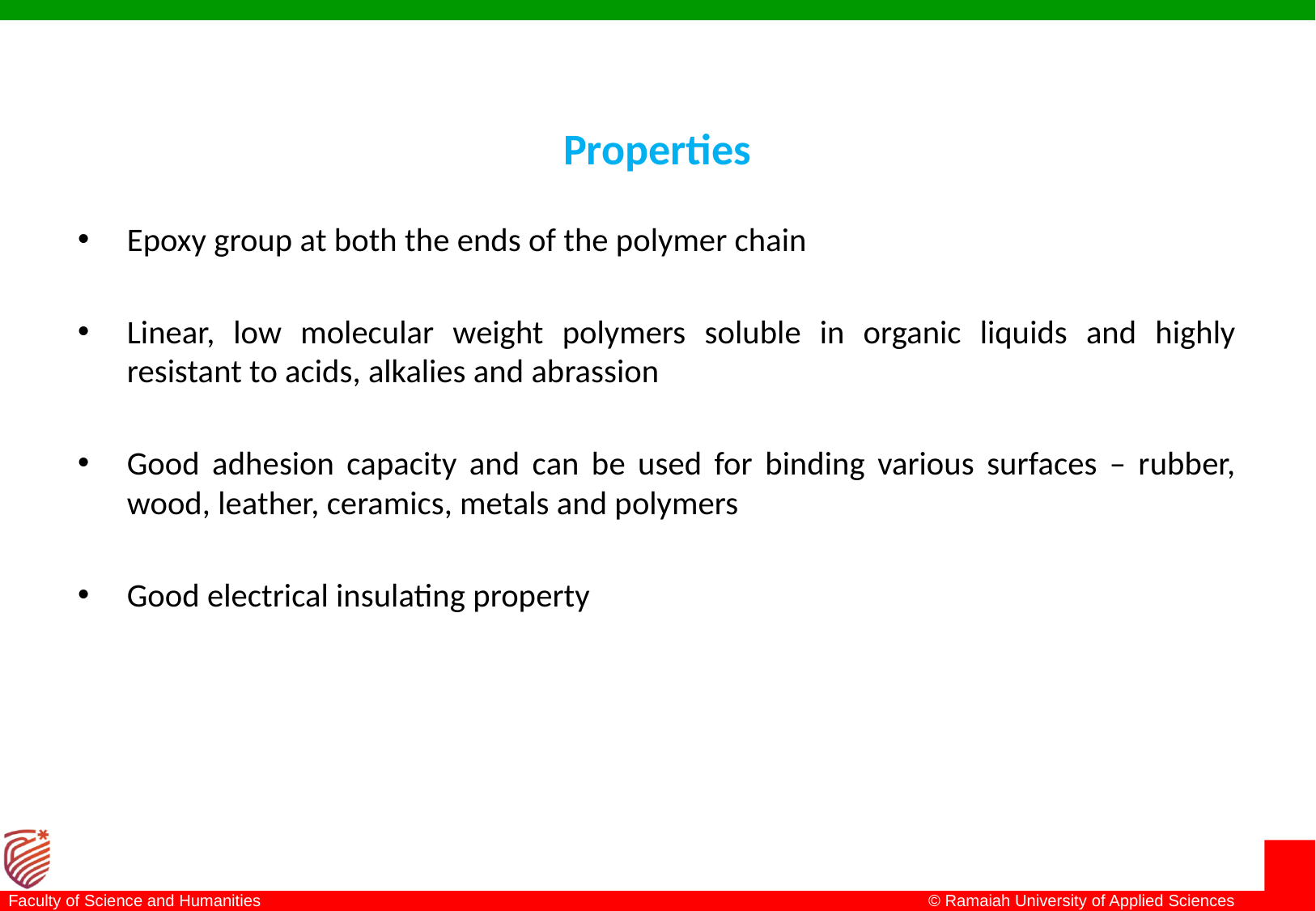

# Properties
Epoxy group at both the ends of the polymer chain

Linear, low molecular weight polymers soluble in organic liquids and highly resistant to acids, alkalies and abrassion

Good adhesion capacity and can be used for binding various surfaces – rubber, wood, leather, ceramics, metals and polymers

Good electrical insulating property